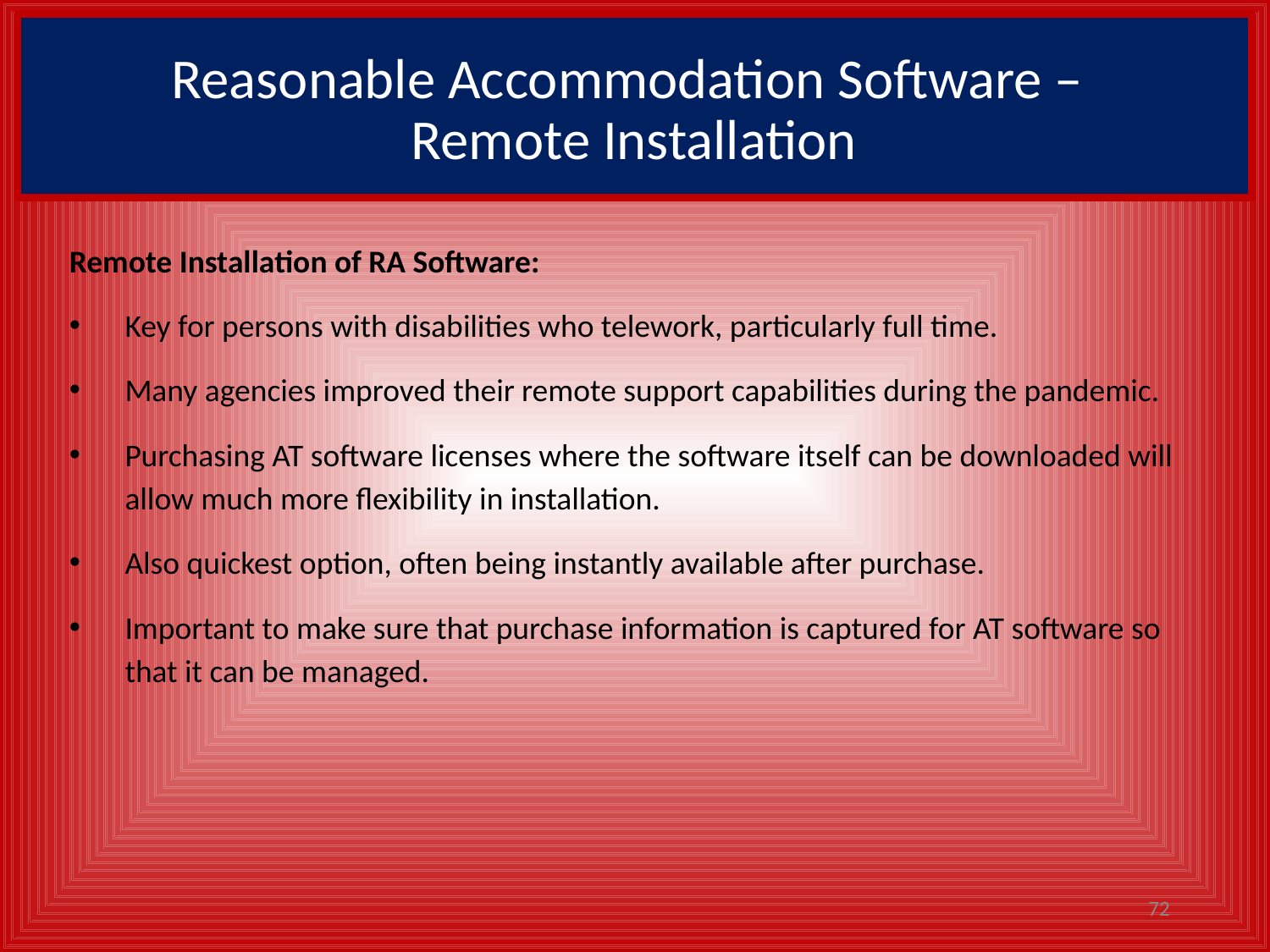

# Reasonable Accommodation Software – Remote Installation
Remote Installation of RA Software:
Key for persons with disabilities who telework, particularly full time.
Many agencies improved their remote support capabilities during the pandemic.
Purchasing AT software licenses where the software itself can be downloaded will allow much more flexibility in installation.
Also quickest option, often being instantly available after purchase.
Important to make sure that purchase information is captured for AT software so that it can be managed.
72